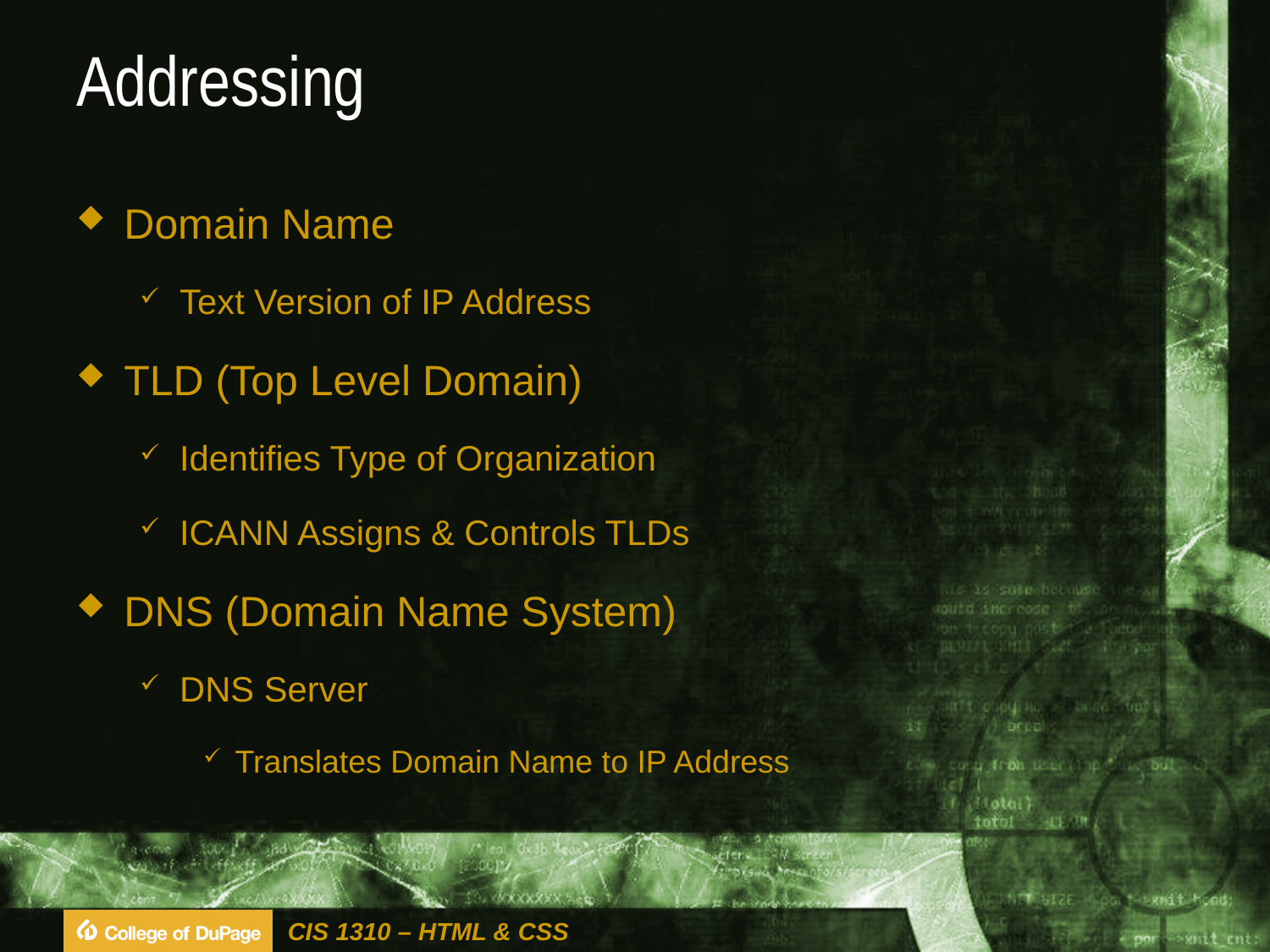

# Addressing
Domain Name
Text Version of IP Address
TLD (Top Level Domain)
Identifies Type of Organization
ICANN Assigns & Controls TLDs
DNS (Domain Name System)
DNS Server
Translates Domain Name to IP Address